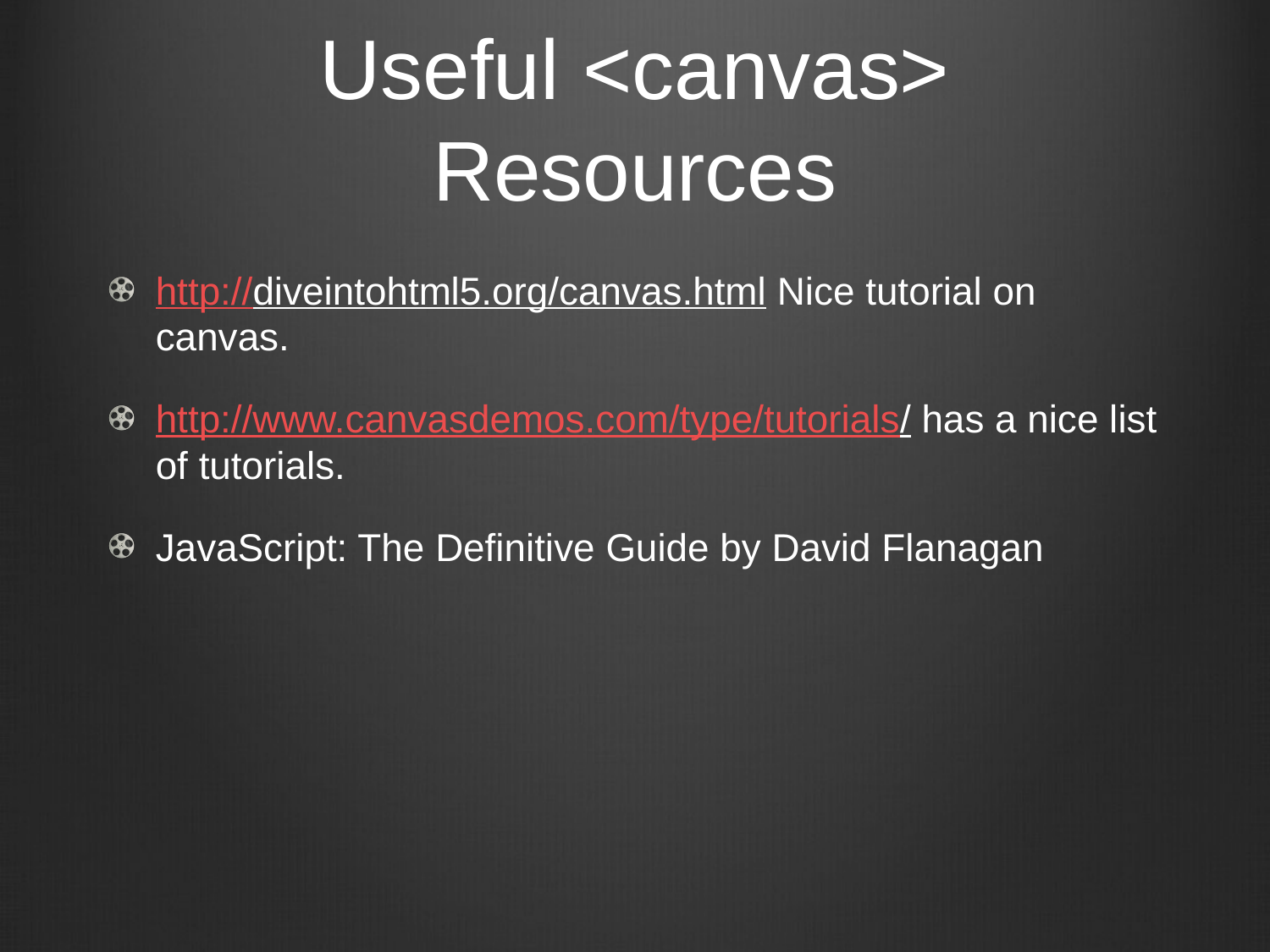

# Useful <canvas> Resources
http://diveintohtml5.org/canvas.html Nice tutorial on canvas.
http://www.canvasdemos.com/type/tutorials/ has a nice list of tutorials.
JavaScript: The Definitive Guide by David Flanagan